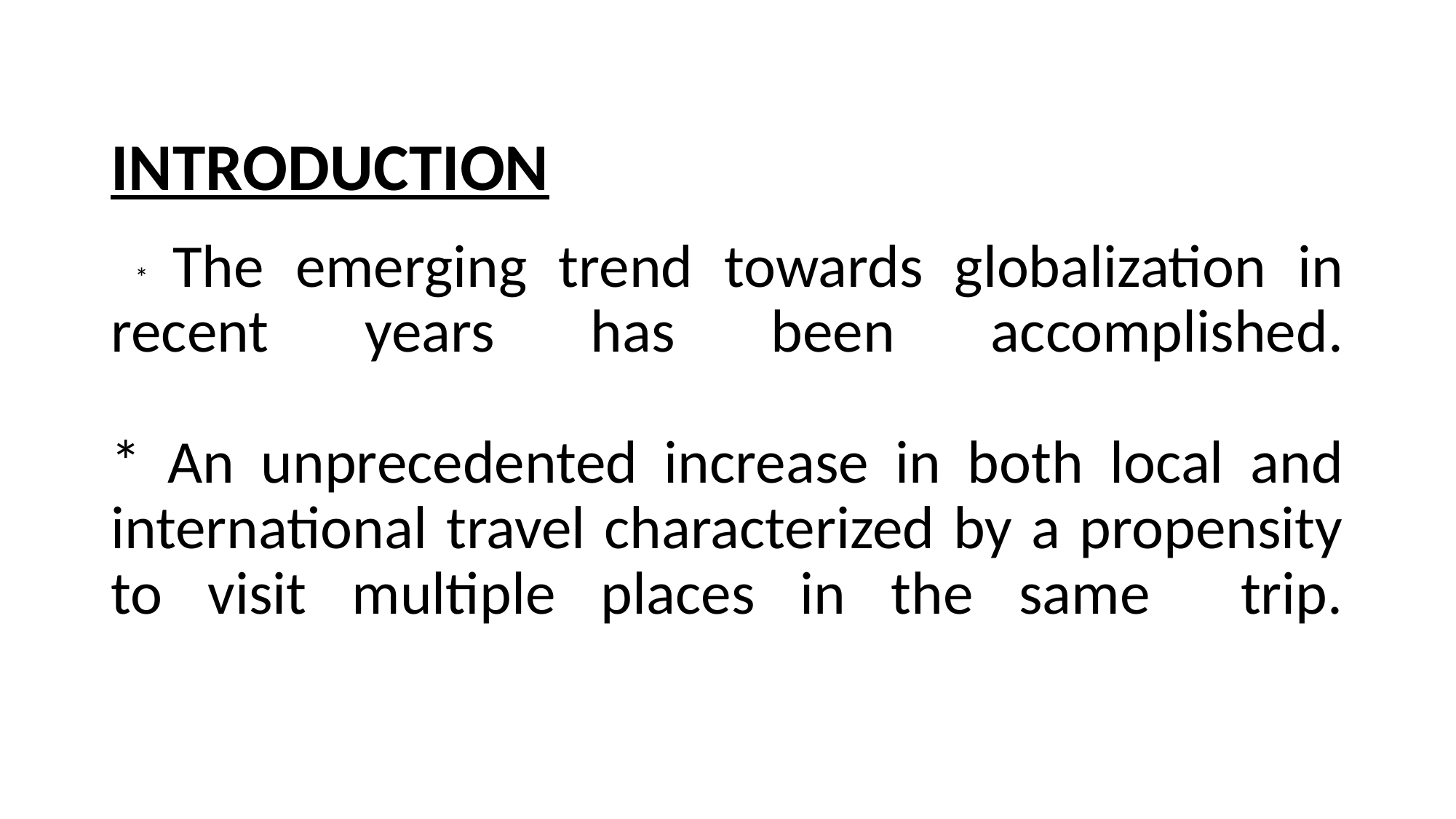

# INTRODUCTION * The emerging trend towards globalization in recent years has been accomplished. * An unprecedented increase in both local and international travel characterized by a propensity to visit multiple places in the same  trip.